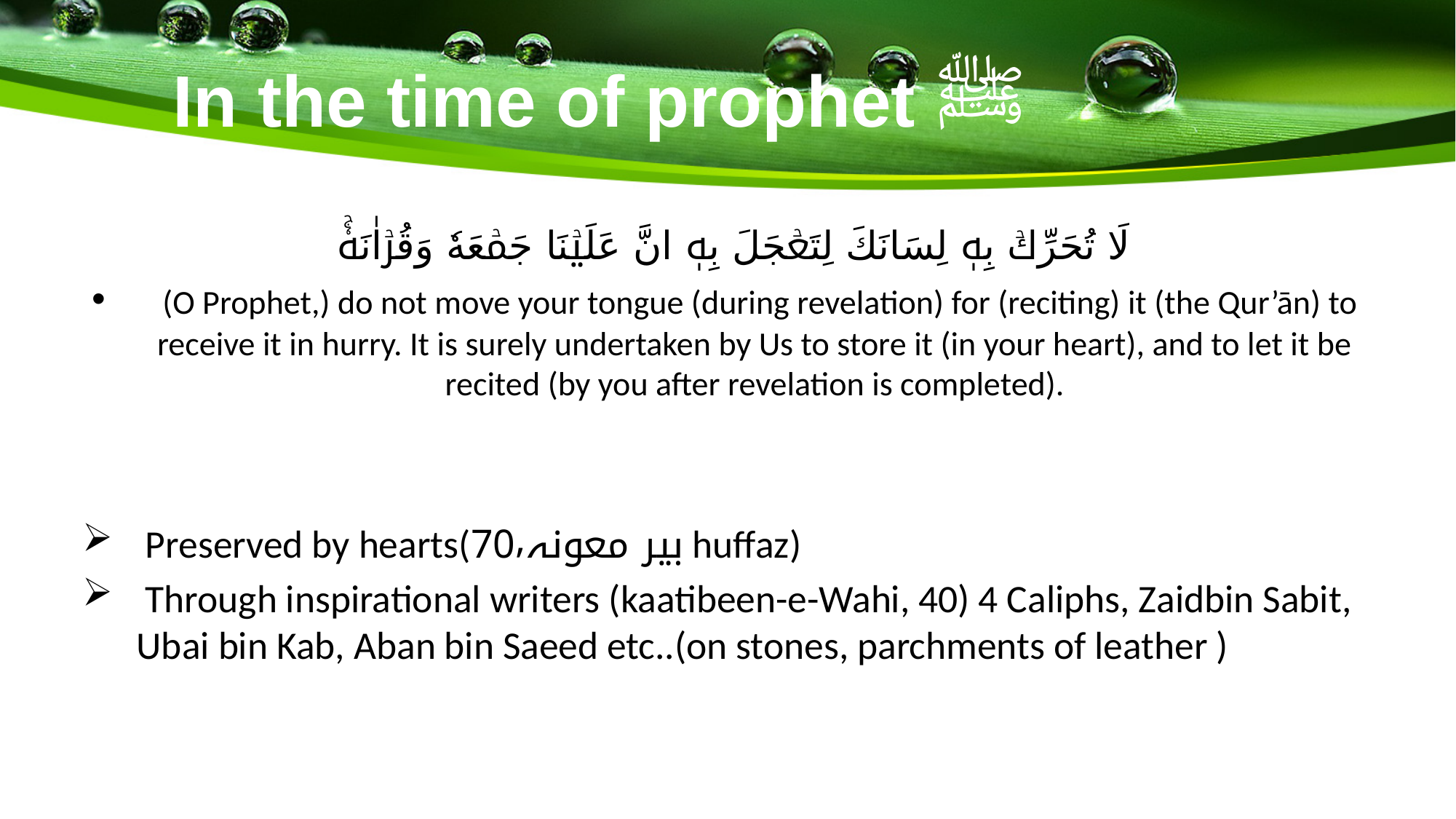

# In the time of prophet ﷺ
لَا تُحَرِّكۡ بِهٖ لِسَانَكَ لِتَعۡجَلَ بِهٖ انَّ عَلَيۡنَا جَمۡعَهٗ وَقُرۡاٰنَهٗۚ
 (O Prophet,) do not move your tongue (during revelation) for (reciting) it (the Qur’ān) to receive it in hurry. It is surely undertaken by Us to store it (in your heart), and to let it be recited (by you after revelation is completed).

 Preserved by hearts(بیر معونہ,70 huffaz)
 Through inspirational writers (kaatibeen-e-Wahi, 40) 4 Caliphs, Zaidbin Sabit, Ubai bin Kab, Aban bin Saeed etc..(on stones, parchments of leather )